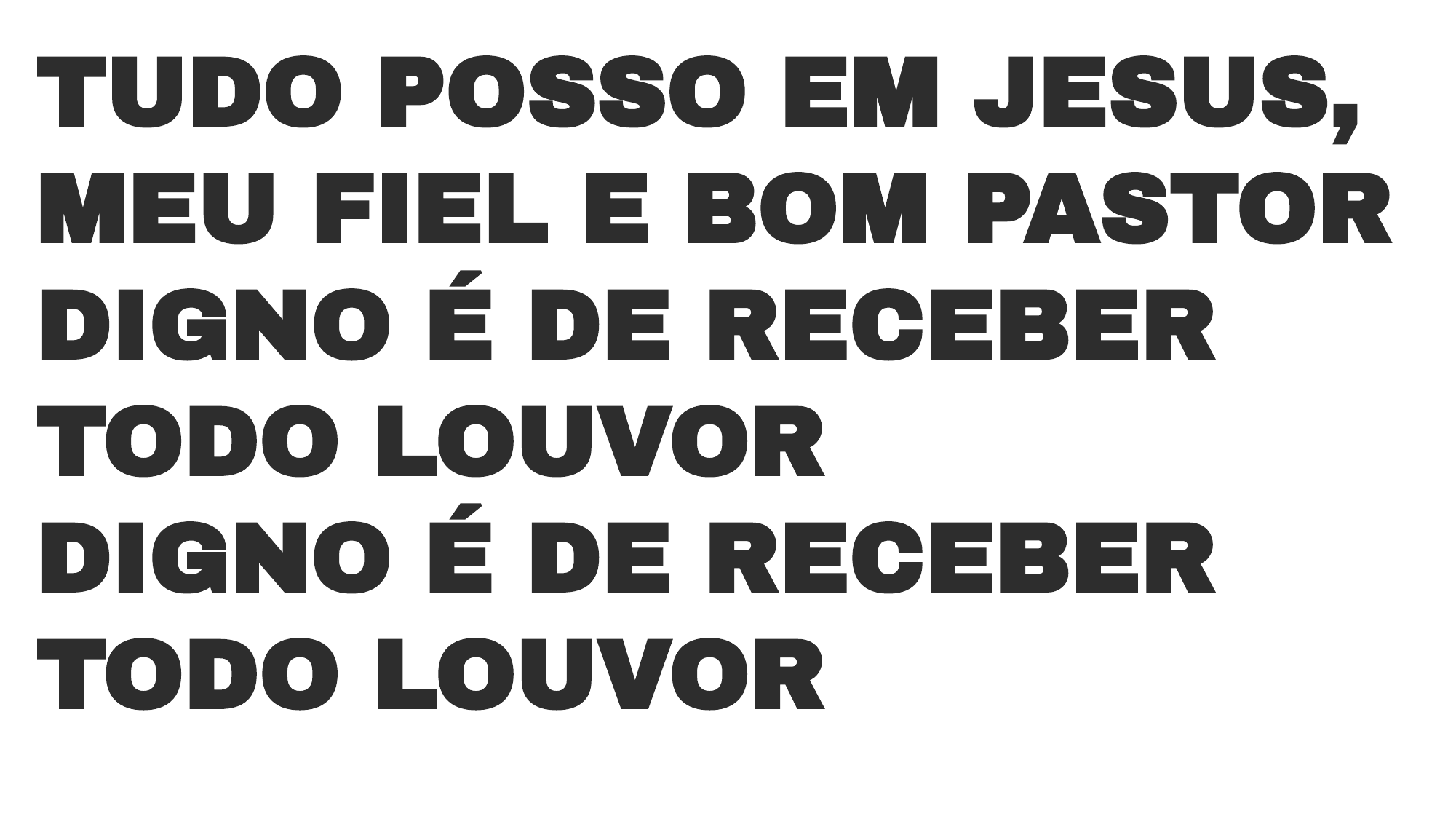

TUDO POSSO EM JESUS,
MEU FIEL E BOM PASTOR
DIGNO É DE RECEBER TODO LOUVOR
DIGNO É DE RECEBER TODO LOUVOR